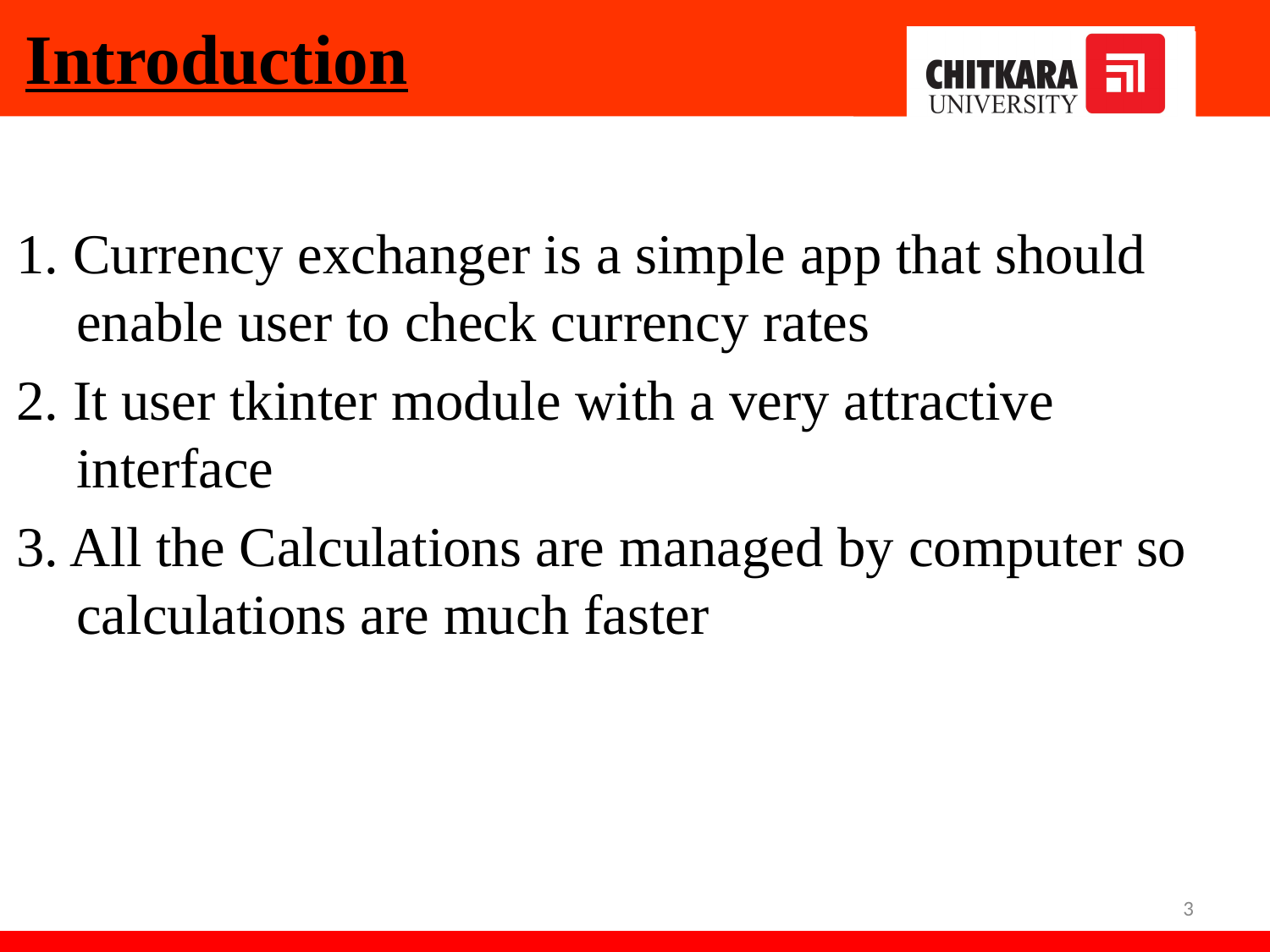

# Introduction

1. Currency exchanger is a simple app that should enable user to check currency rates
2. It user tkinter module with a very attractive interface
3. All the Calculations are managed by computer so calculations are much faster

3